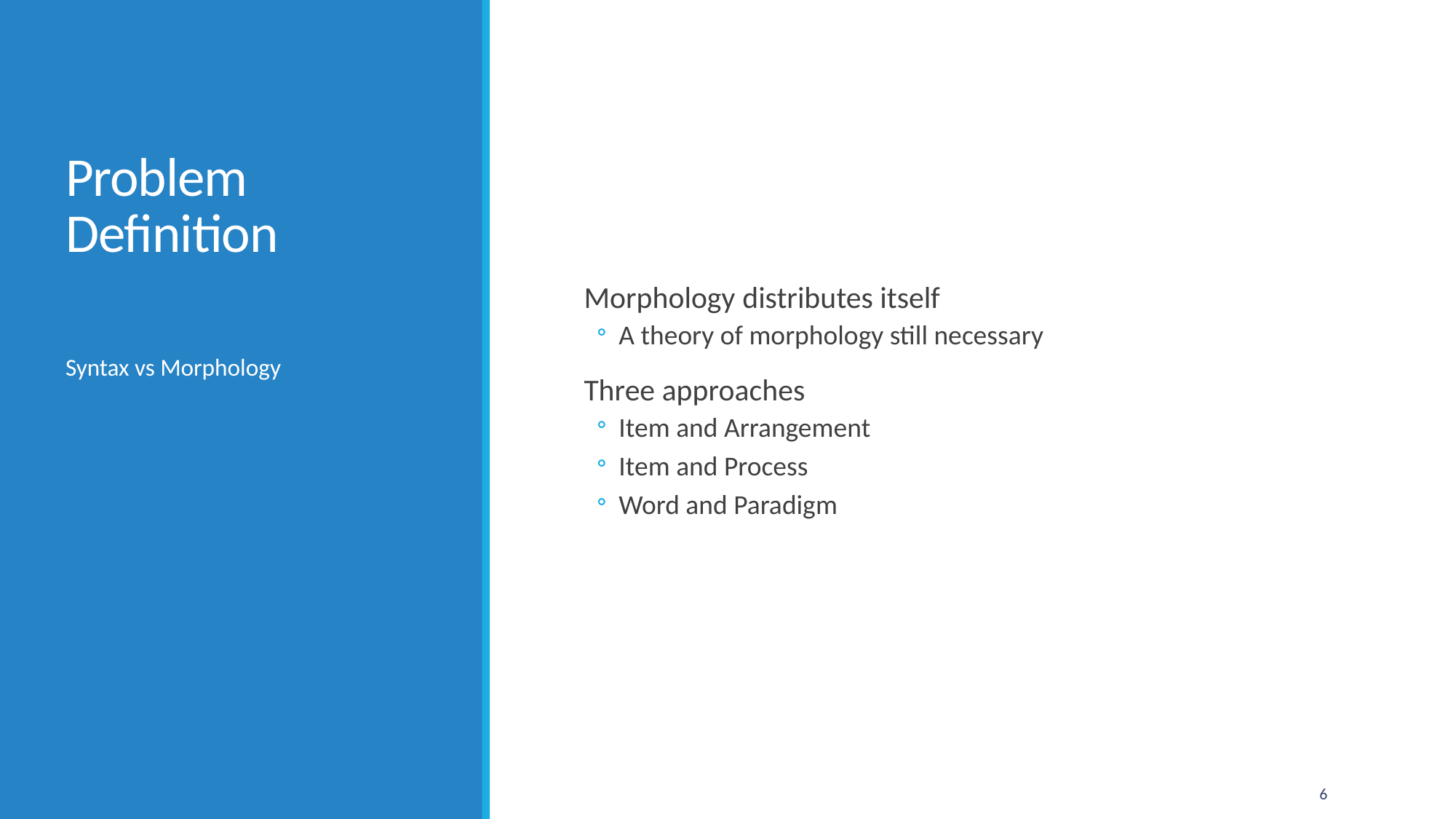

# Problem Definition
Morphology distributes itself
A theory of morphology still necessary
Three approaches
Item and Arrangement
Item and Process
Word and Paradigm
Syntax vs Morphology
6